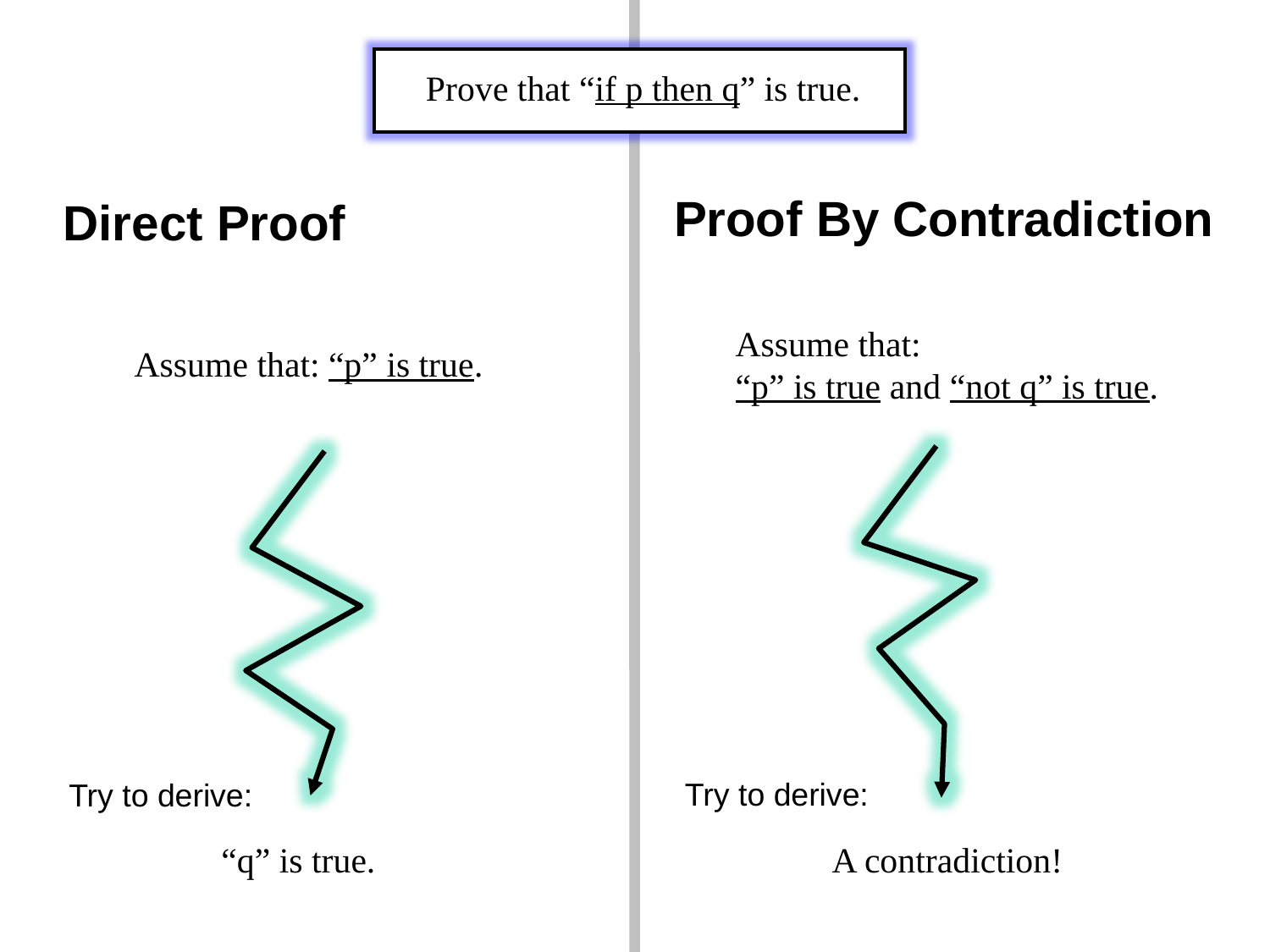

Prove that “if p then q” is true.
Proof By Contradiction
Direct Proof
Assume that:
“p” is true and “not q” is true.
Assume that: “p” is true.

Try to derive:
Try to derive:
A contradiction!
“q” is true.